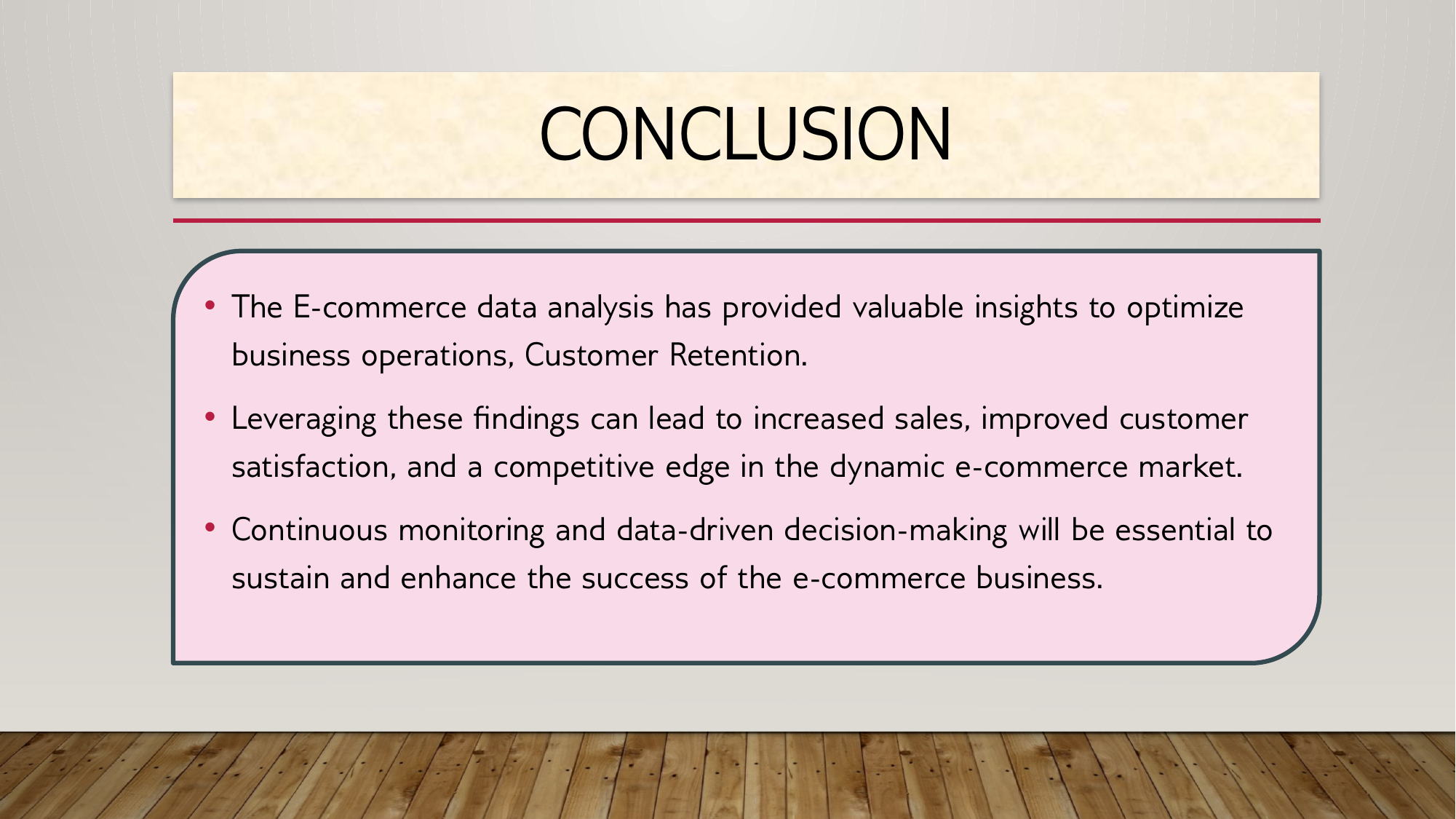

# CONCLUSION
The E-commerce data analysis has provided valuable insights to optimize business operations, Customer Retention.
Leveraging these findings can lead to increased sales, improved customer satisfaction, and a competitive edge in the dynamic e-commerce market.
Continuous monitoring and data-driven decision-making will be essential to sustain and enhance the success of the e-commerce business.